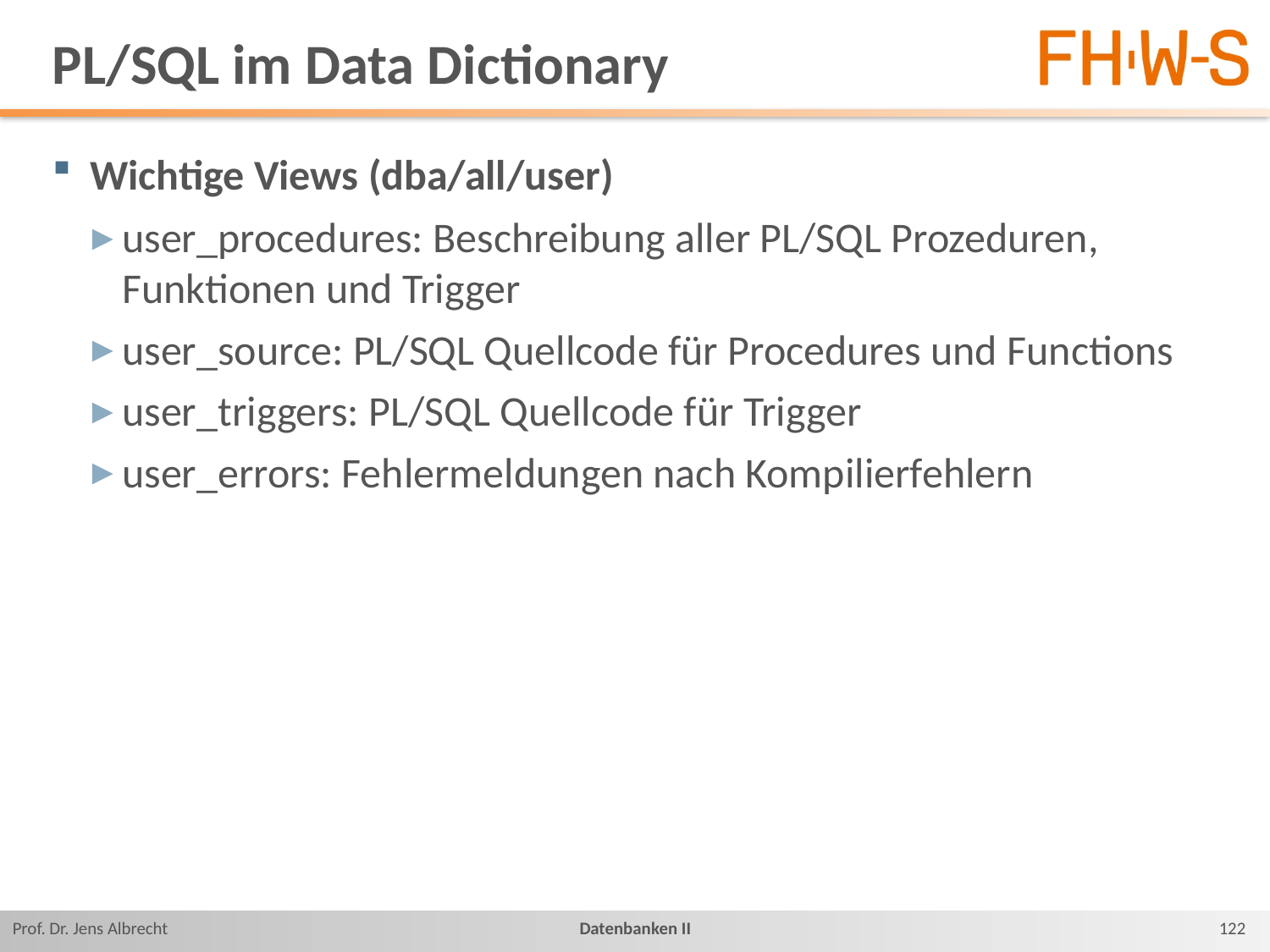

# PL/SQL im Data Dictionary
Wichtige Views (dba/all/user)
user_procedures: Beschreibung aller PL/SQL Prozeduren, Funktionen und Trigger
user_source: PL/SQL Quellcode für Procedures und Functions
user_triggers: PL/SQL Quellcode für Trigger
user_errors: Fehlermeldungen nach Kompilierfehlern